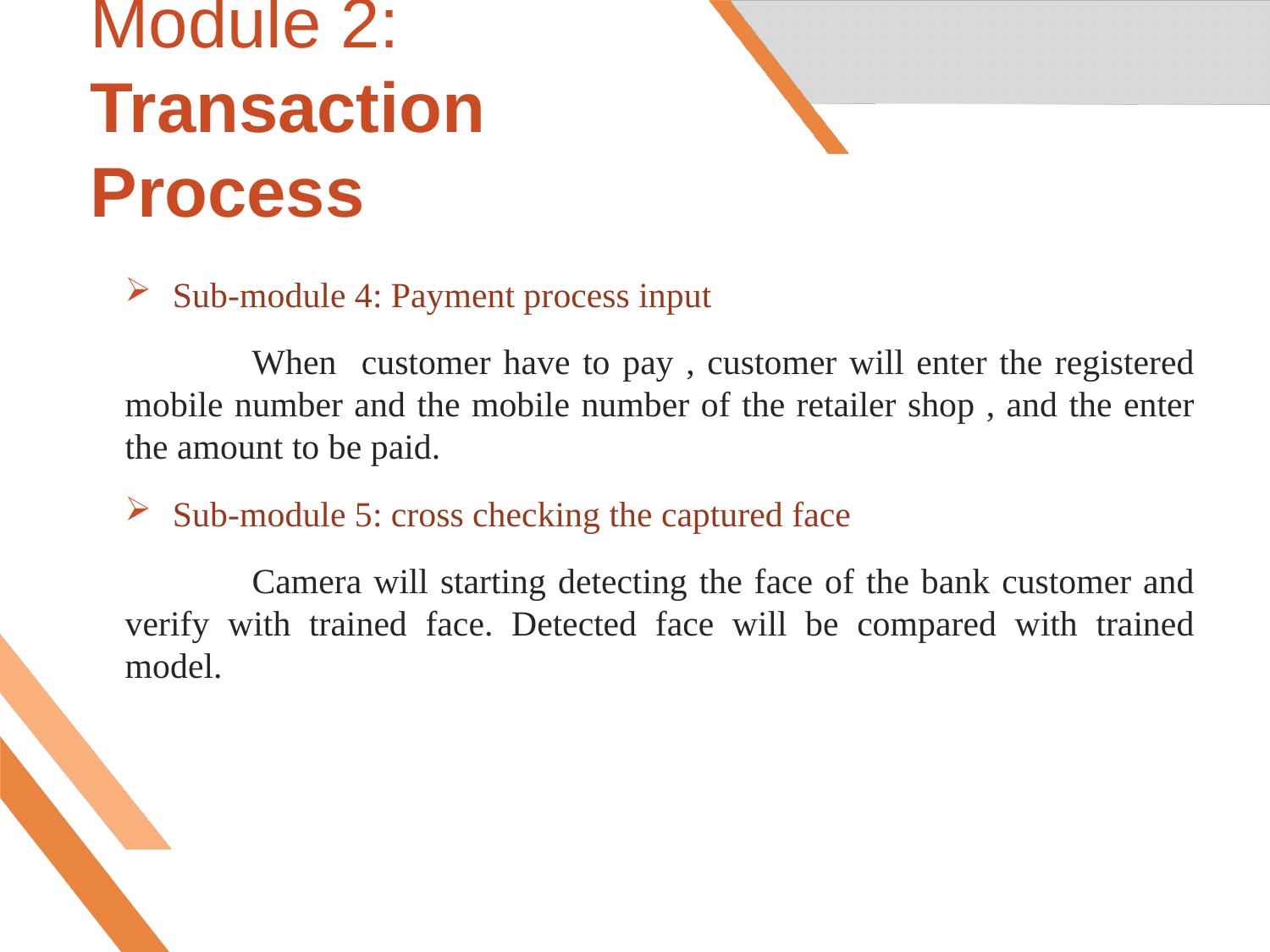

# Module 2: Transaction Process
Sub-module 4: Payment process input
	When  customer have to pay , customer will enter the registered mobile number and the mobile number of the retailer shop , and the enter the amount to be paid.
Sub-module 5: cross checking the captured face
	Camera will starting detecting the face of the bank customer and verify with trained face. Detected face will be compared with trained model.